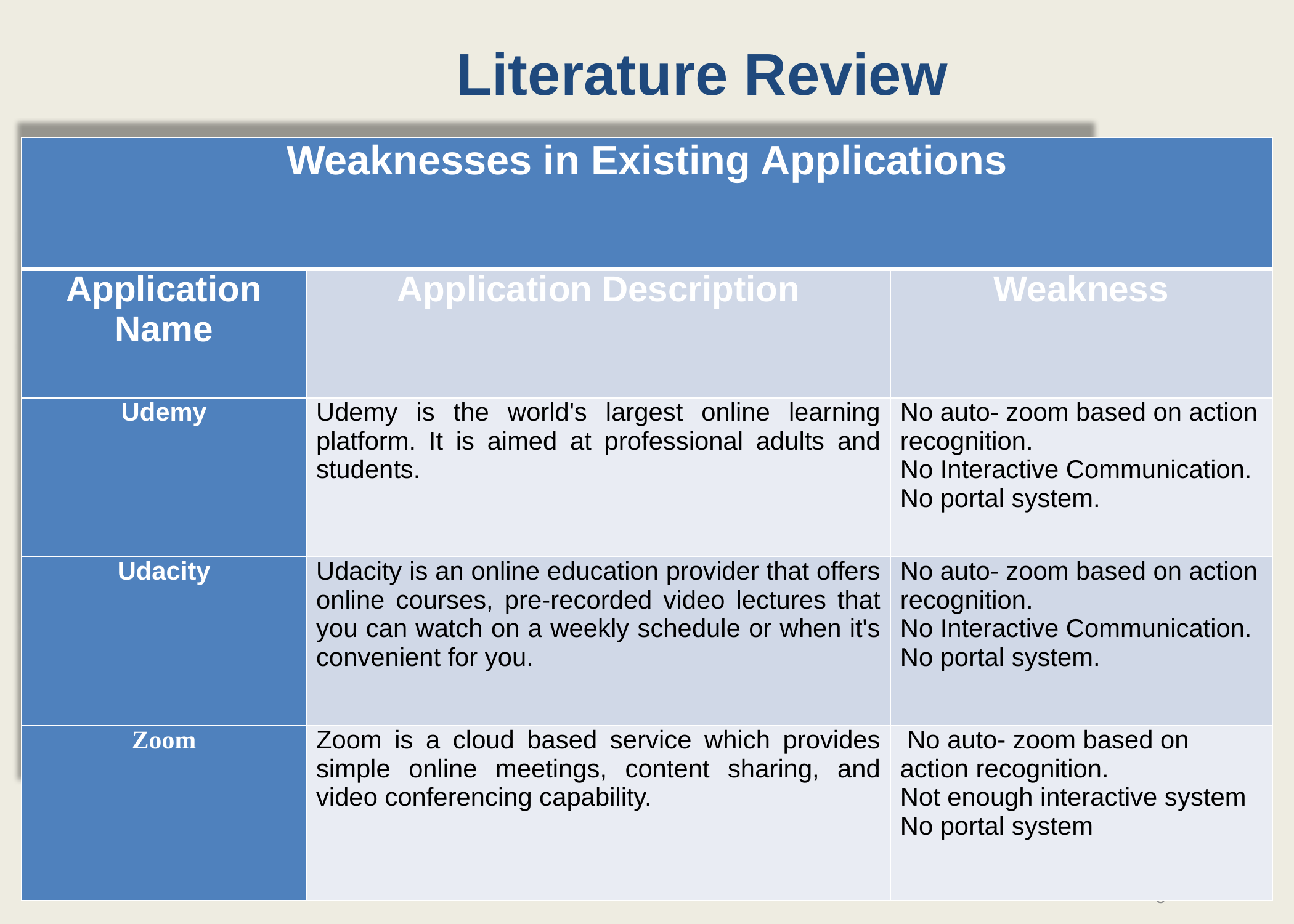

# Literature Review
| Weaknesses in Existing Applications |  |  |
| --- | --- | --- |
| Application Name | Application Description | Weakness |
| Udemy | Udemy is the world's largest online learning platform. It is aimed at professional adults and students. | No auto- zoom based on action recognition. No Interactive Communication. No portal system. |
| Udacity | Udacity is an online education provider that offers online courses, pre-recorded video lectures that you can watch on a weekly schedule or when it's convenient for you. | No auto- zoom based on action recognition. No Interactive Communication. No portal system. |
| Zoom | Zoom is a cloud based service which provides simple online meetings, content sharing, and video conferencing capability. | No auto- zoom based on action recognition. Not enough interactive system No portal system |
5